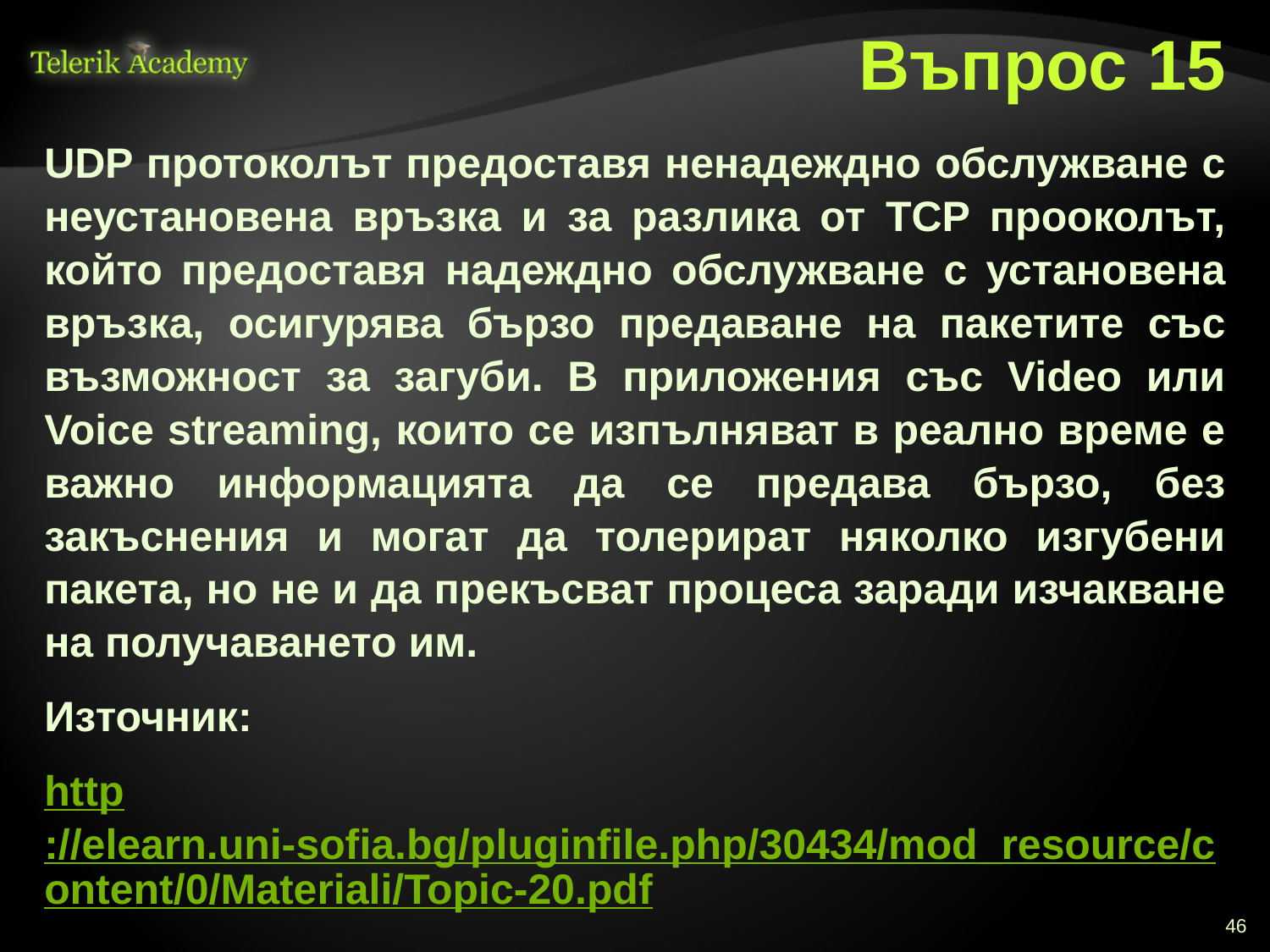

# Въпрос 15
UDP протоколът предоставя ненадеждно обслужване с неустановена връзка и за разлика от TCP прооколът, който предоставя надеждно обслужване с установена връзка, осигурява бързо предаване на пакетите със възможност за загуби. В приложения със Video или Voice streaming, които се изпълняват в реално време е важно информацията да се предава бързо, без закъснения и могат да толерират няколко изгубени пакета, но не и да прекъсват процеса заради изчакване на получаването им.
Източник:
http://elearn.uni-sofia.bg/pluginfile.php/30434/mod_resource/content/0/Materiali/Topic-20.pdf
46